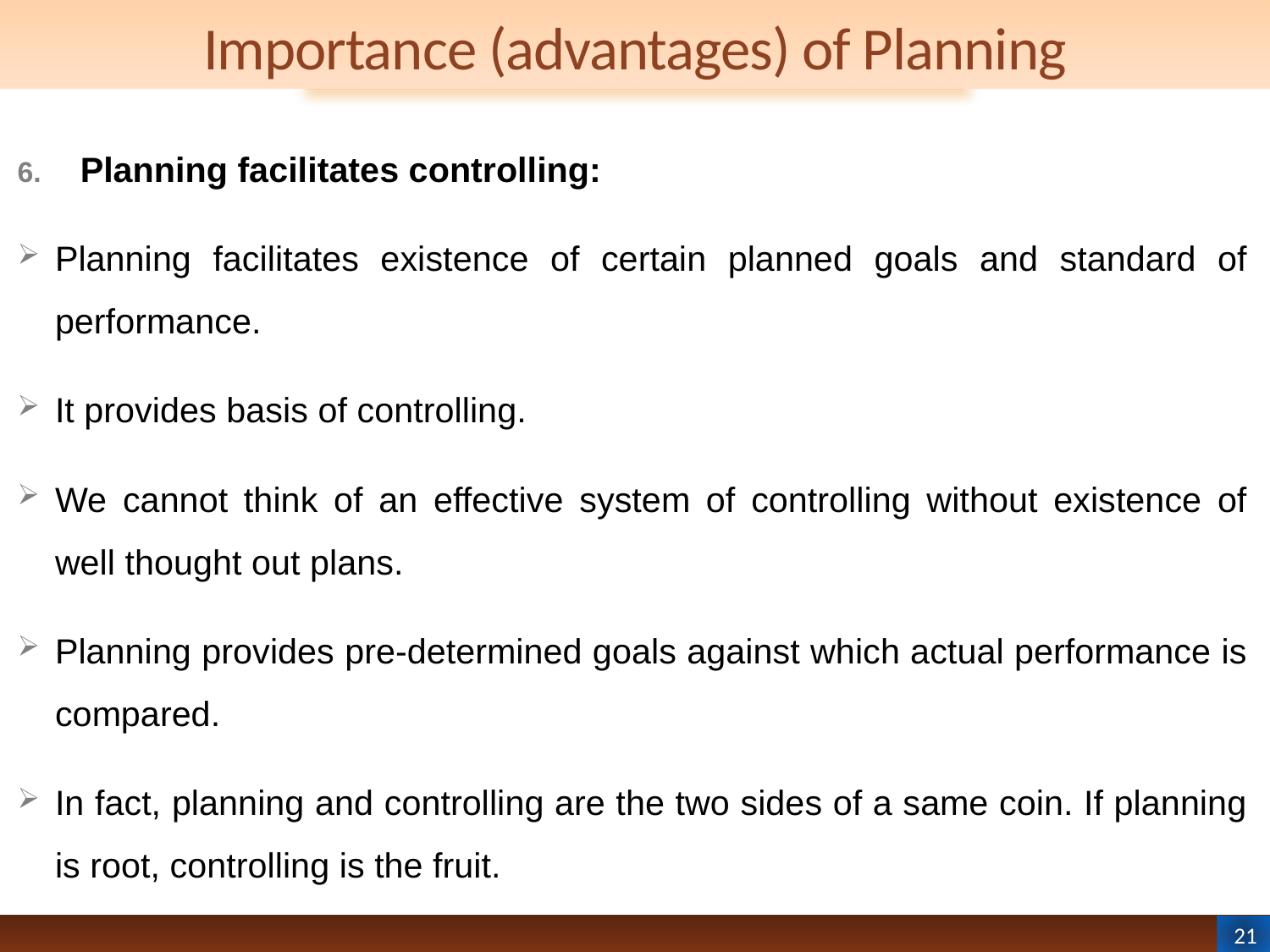

# Importance (advantages) of Planning
Planning facilitates controlling:
Planning facilitates existence of certain planned goals and standard of performance.
It provides basis of controlling.
We cannot think of an effective system of controlling without existence of well thought out plans.
Planning provides pre-determined goals against which actual performance is compared.
In fact, planning and controlling are the two sides of a same coin. If planning is root, controlling is the fruit.
21